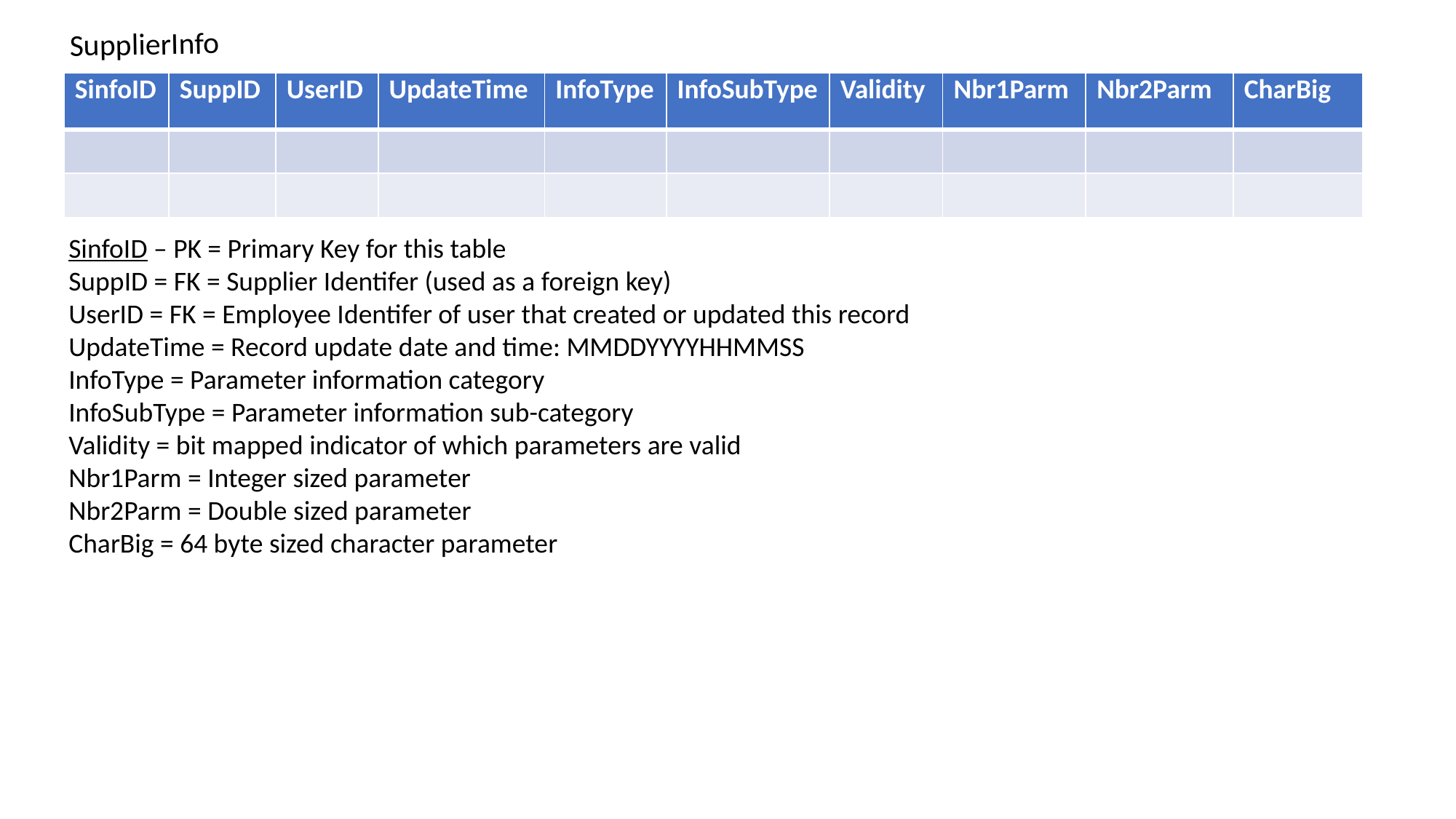

SupplierInfo
| SinfoID | SuppID | UserID | UpdateTime | InfoType | InfoSubType | Validity | Nbr1Parm | Nbr2Parm | CharBig |
| --- | --- | --- | --- | --- | --- | --- | --- | --- | --- |
|  |  |  |  |  |  |  |  |  |  |
|  |  |  |  |  |  |  |  |  |  |
SinfoID – PK = Primary Key for this table
SuppID = FK = Supplier Identifer (used as a foreign key)
UserID = FK = Employee Identifer of user that created or updated this record
UpdateTime = Record update date and time: MMDDYYYYHHMMSS
InfoType = Parameter information category
InfoSubType = Parameter information sub-category
Validity = bit mapped indicator of which parameters are valid
Nbr1Parm = Integer sized parameter
Nbr2Parm = Double sized parameter
CharBig = 64 byte sized character parameter